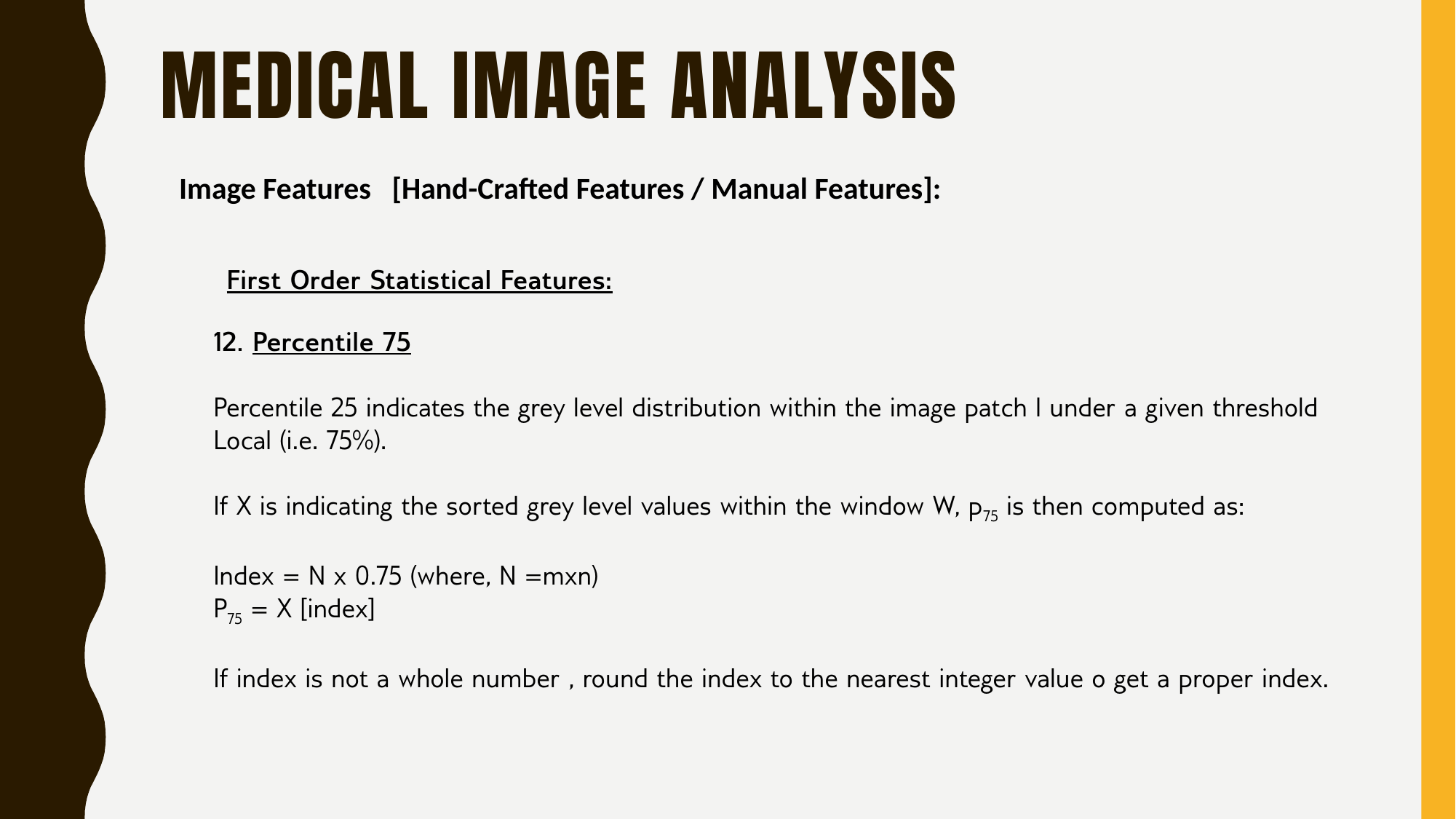

# medical Image Analysis
Image Features   [Hand-Crafted Features / Manual Features]:
First Order Statistical Features:
12. Percentile 75

Percentile 25 indicates the grey level distribution within the image patch I under a given threshold Local (i.e. 75%).

If X is indicating the sorted grey level values within the window W, p75 is then computed as:

Index = N x 0.75 (where, N =mxn)
P75 = X [index]

If index is not a whole number , round the index to the nearest integer value o get a proper index.